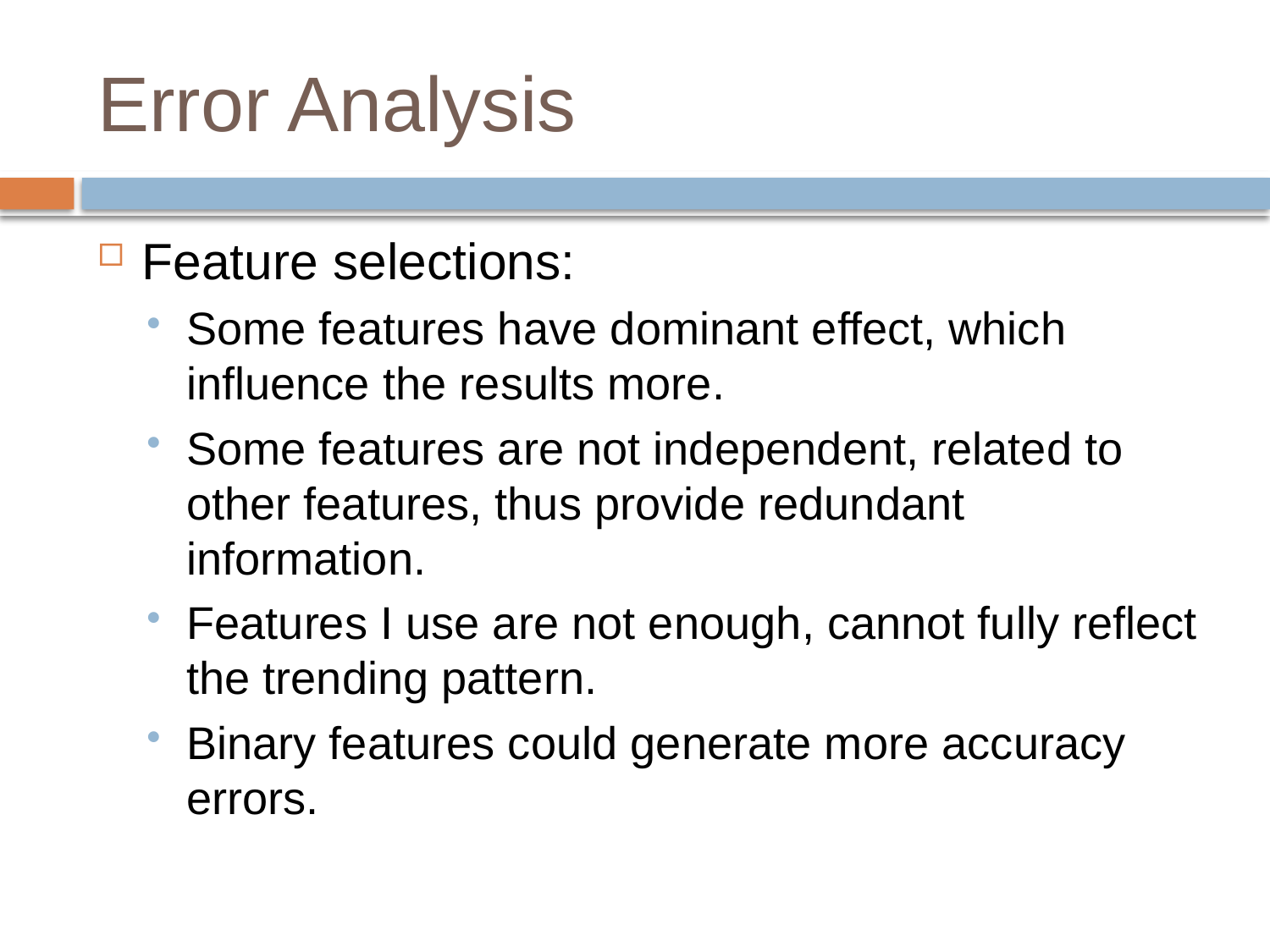

# Error Analysis
Feature selections:
Some features have dominant effect, which influence the results more.
Some features are not independent, related to other features, thus provide redundant information.
Features I use are not enough, cannot fully reflect the trending pattern.
Binary features could generate more accuracy errors.